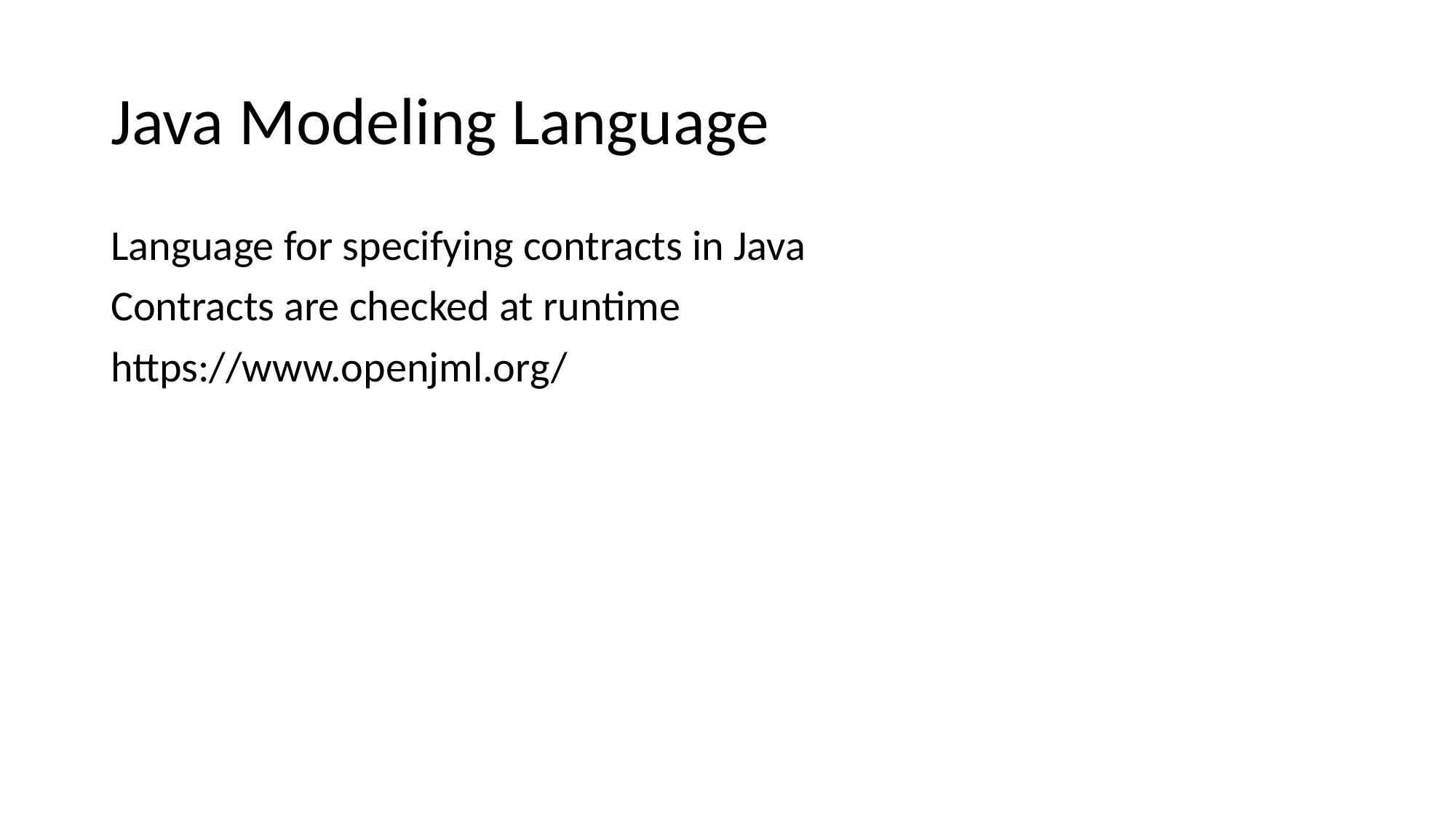

Java Modeling Language
Language for specifying contracts in Java
Contracts are checked at runtime
https://www.openjml.org/